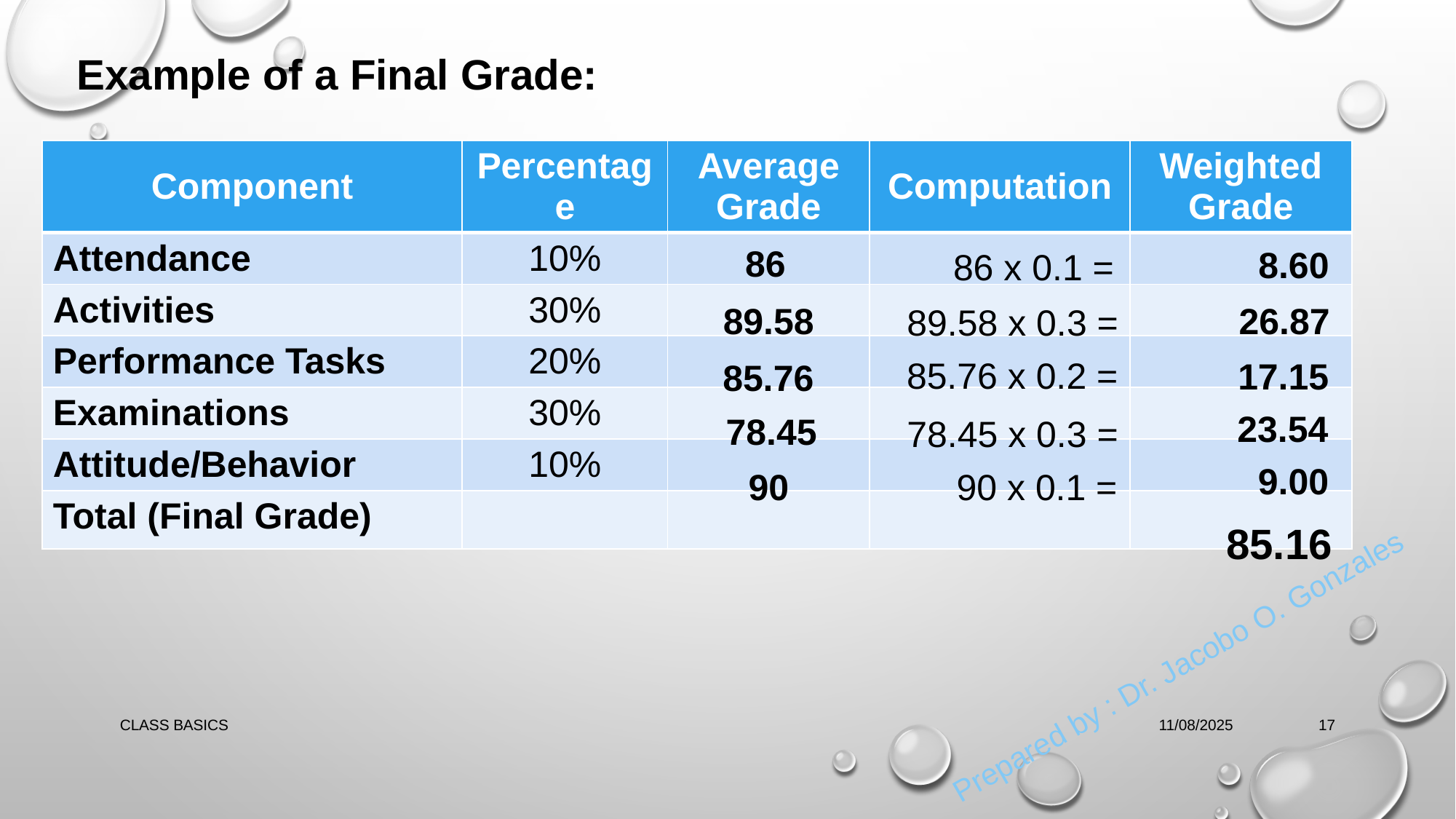

Example of a Final Grade:

| Component | Percentage | Average Grade | Computation | Weighted Grade |
| --- | --- | --- | --- | --- |
| Attendance | 10% |  |  |  |
| Activities | 30% |  |  |  |
| Performance Tasks | 20% |  |  |  |
| Examinations | 30% |  |  |  |
| Attitude/Behavior | 10% |  |  |  |
| Total (Final Grade) |  |  |  |  |
86
8.60
86 x 0.1 =
26.87
89.58
89.58 x 0.3 =
85.76 x 0.2 =
17.15
85.76
23.54
78.45
78.45 x 0.3 =
9.00
90
90 x 0.1 =
85.16
CLASS BASICS
11/08/2025
17